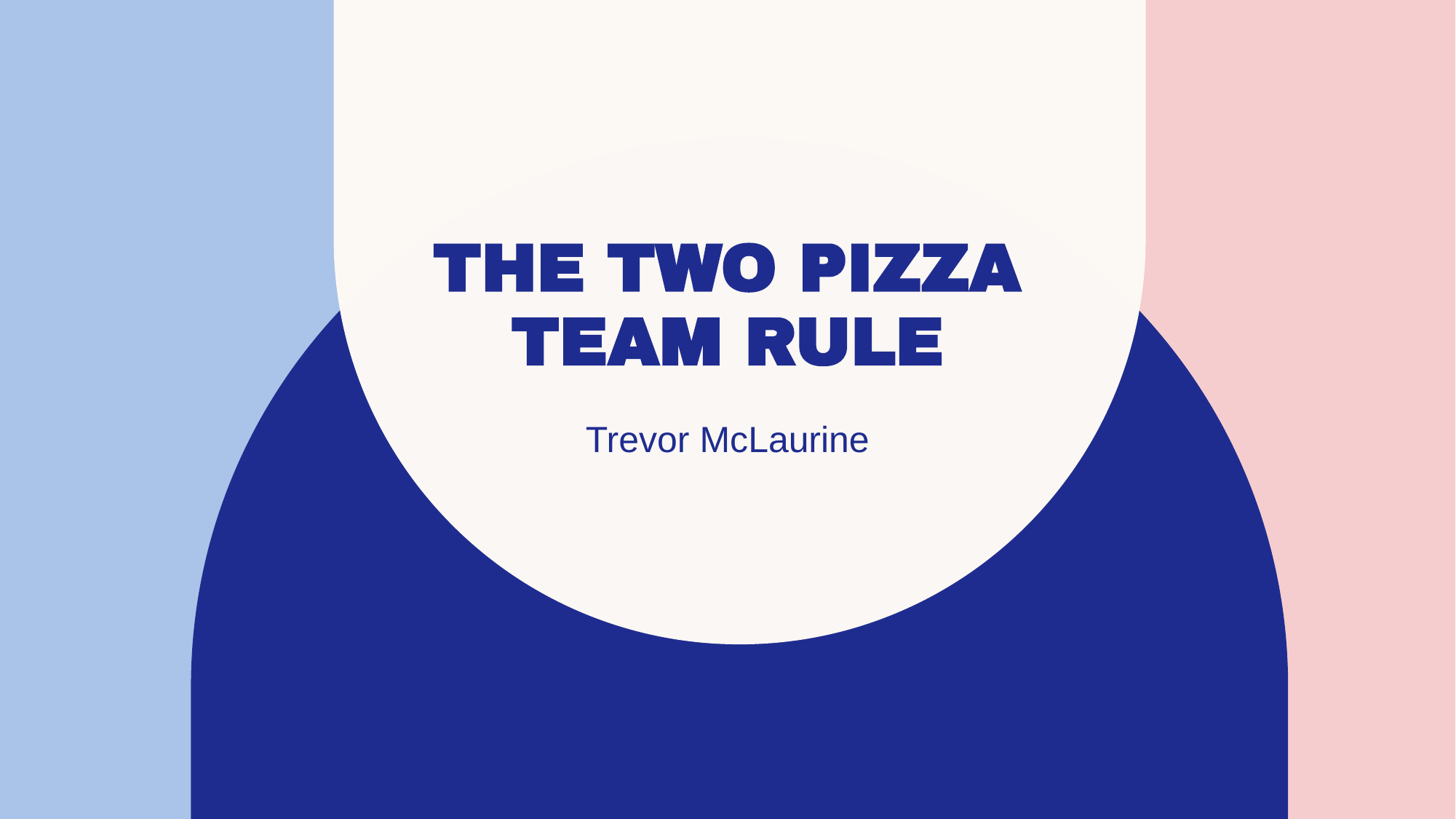

# The Two Pizza Team Rule
Trevor McLaurine